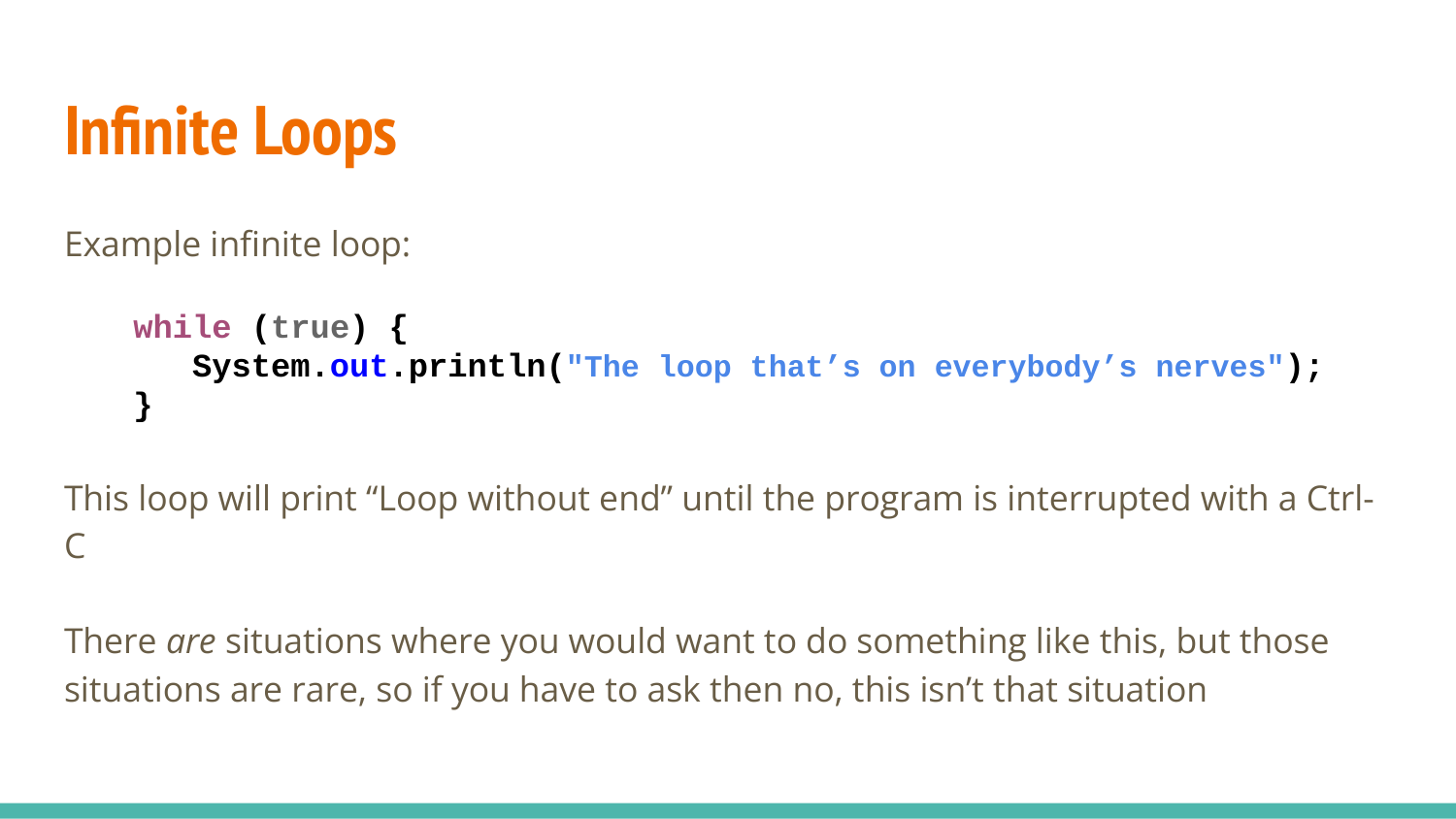

# Infinite Loops
Example infinite loop:

while (true) {
   System.out.println("The loop that’s on everybody’s nerves");
}

This loop will print “Loop without end” until the program is interrupted with a Ctrl-C

There are situations where you would want to do something like this, but those situations are rare, so if you have to ask then no, this isn’t that situation